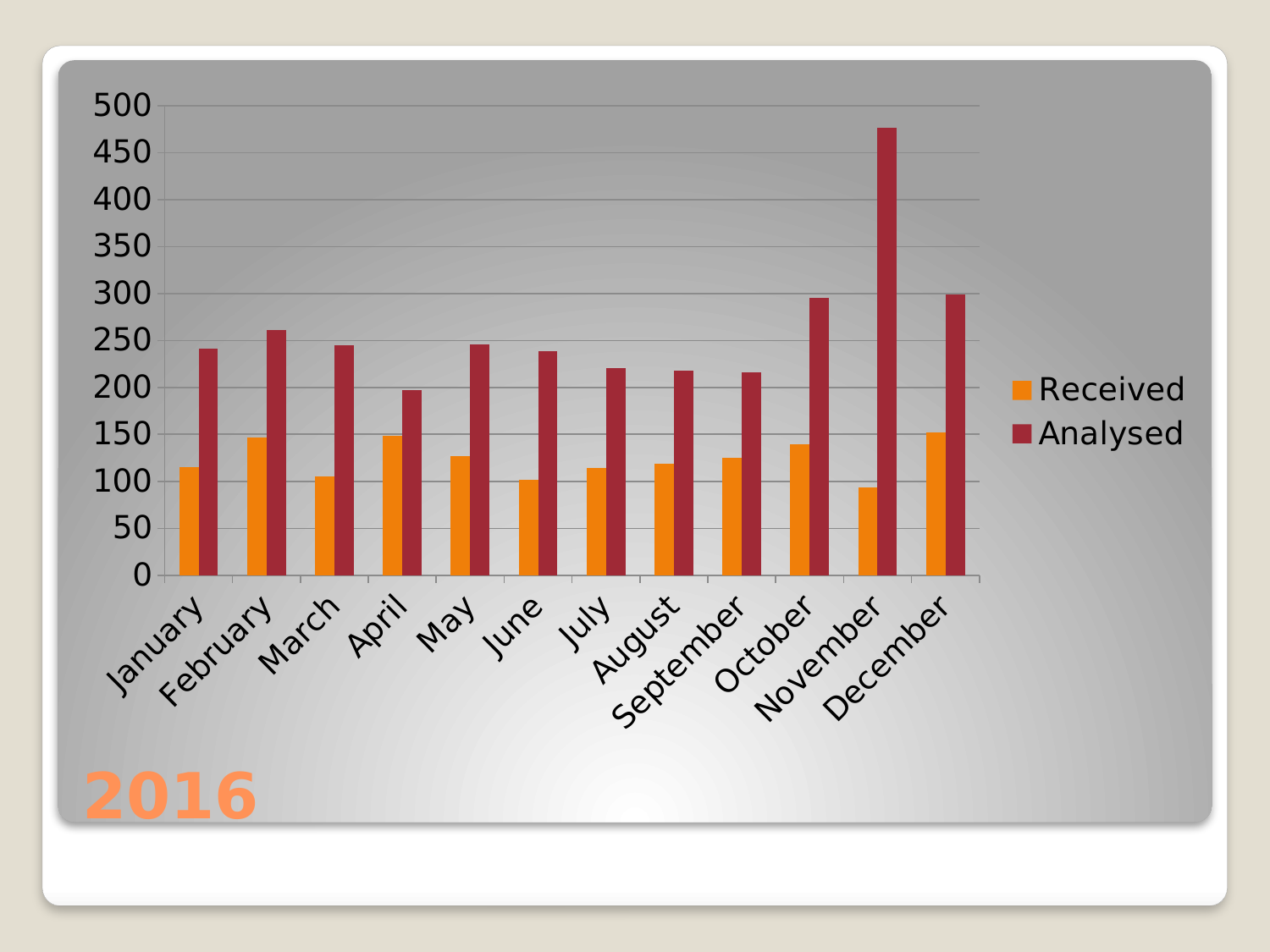

### Chart

| Category | Received | Analysed |
|---|---|---|
| January | 115.0 | 241.0 |
| February | 147.0 | 261.0 |
| March | 105.0 | 245.0 |
| April | 148.0 | 197.0 |
| May | 127.0 | 246.0 |
| June | 102.0 | 239.0 |
| July | 114.0 | 221.0 |
| August | 119.0 | 218.0 |
| September | 125.0 | 216.0 |
| October | 139.0 | 295.0 |
| November | 93.0 | 476.0 |
| December | 152.0 | 299.0 |
# 2016